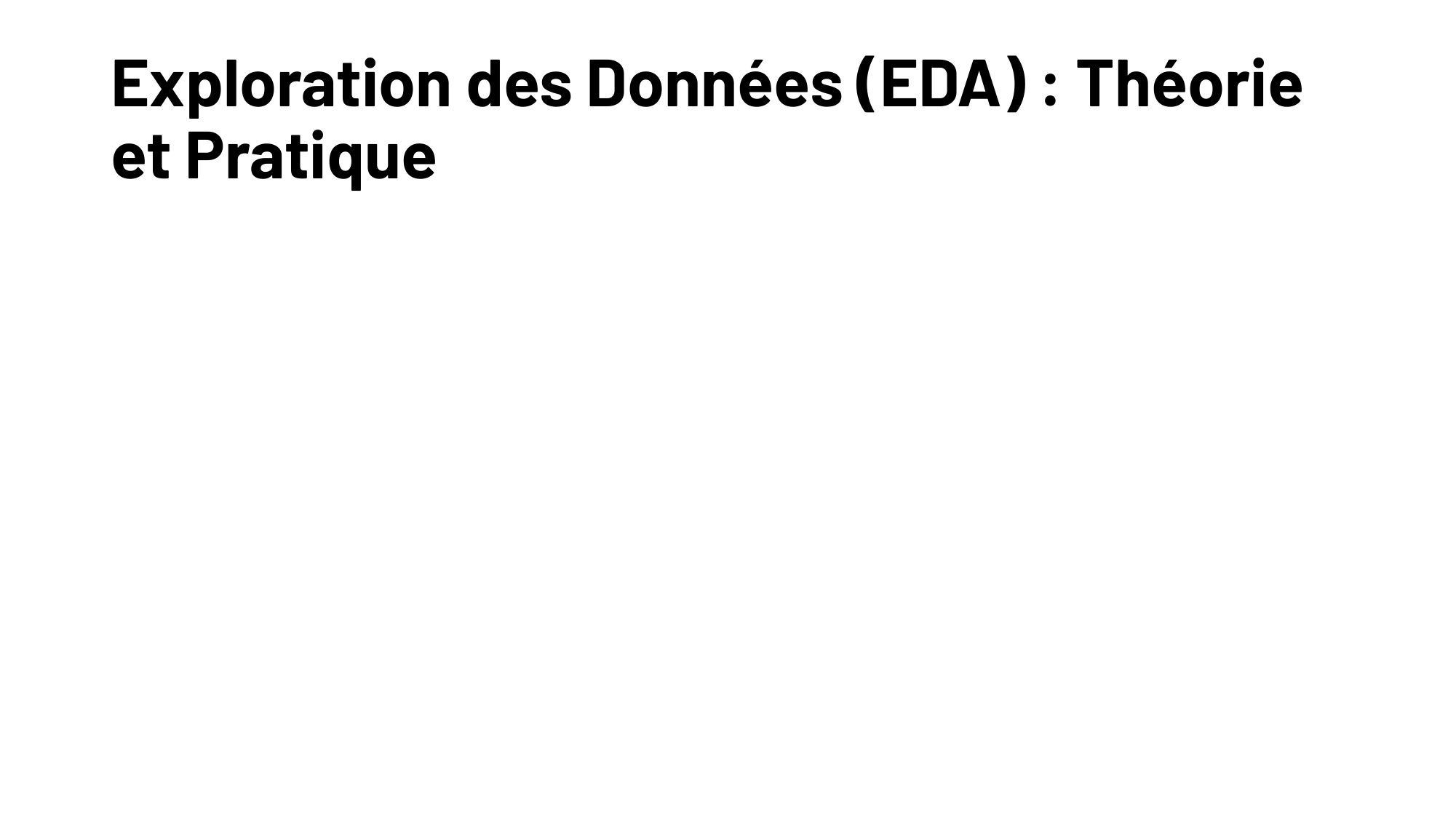

# Exploration des Données (EDA) : Théorie et Pratique